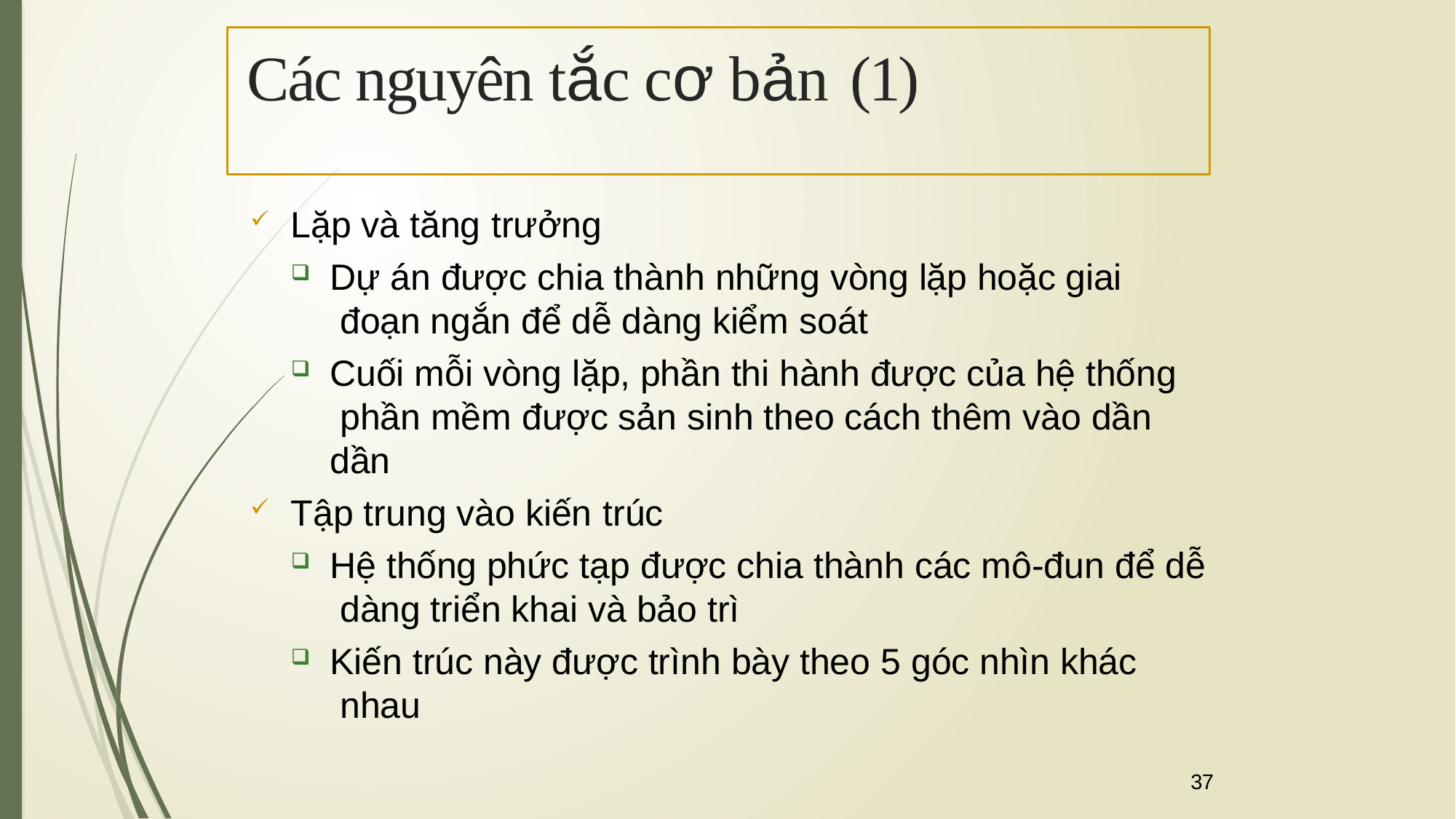

# Các nguyên tắc cơ bản (1)
Lặp và tăng trưởng
Dự án được chia thành những vòng lặp hoặc giai  đoạn ngắn để dễ dàng kiểm soát
Cuối mỗi vòng lặp, phần thi hành được của hệ thống  phần mềm được sản sinh theo cách thêm vào dần  dần
Tập trung vào kiến trúc
Hệ thống phức tạp được chia thành các mô-đun để dễ  dàng triển khai và bảo trì
Kiến trúc này được trình bày theo 5 góc nhìn khác  nhau
37